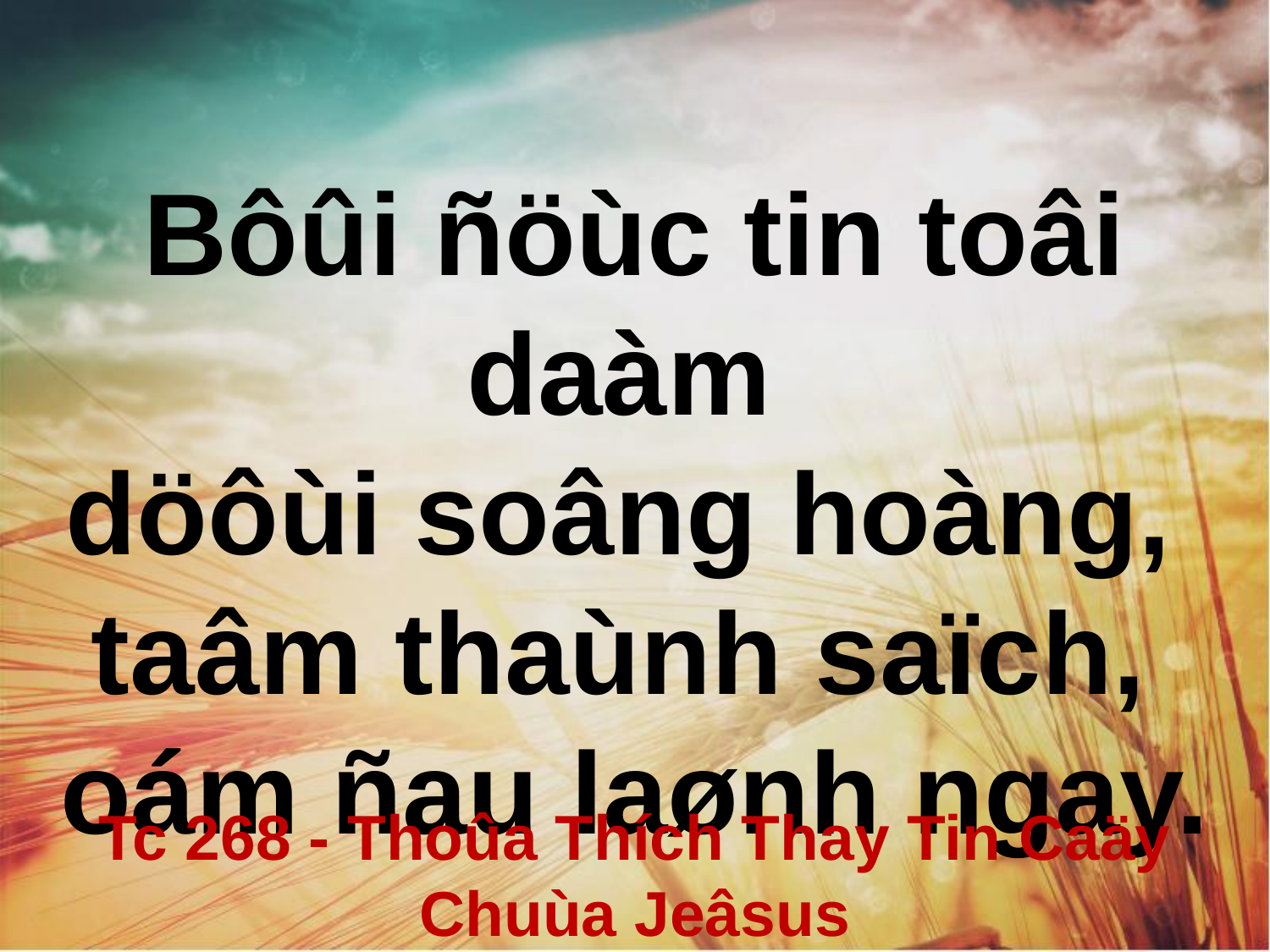

Bôûi ñöùc tin toâi daàm
döôùi soâng hoàng,
taâm thaùnh saïch,
oám ñau laønh ngay.
Tc 268 - Thoûa Thích Thay Tin Caäy Chuùa Jeâsus